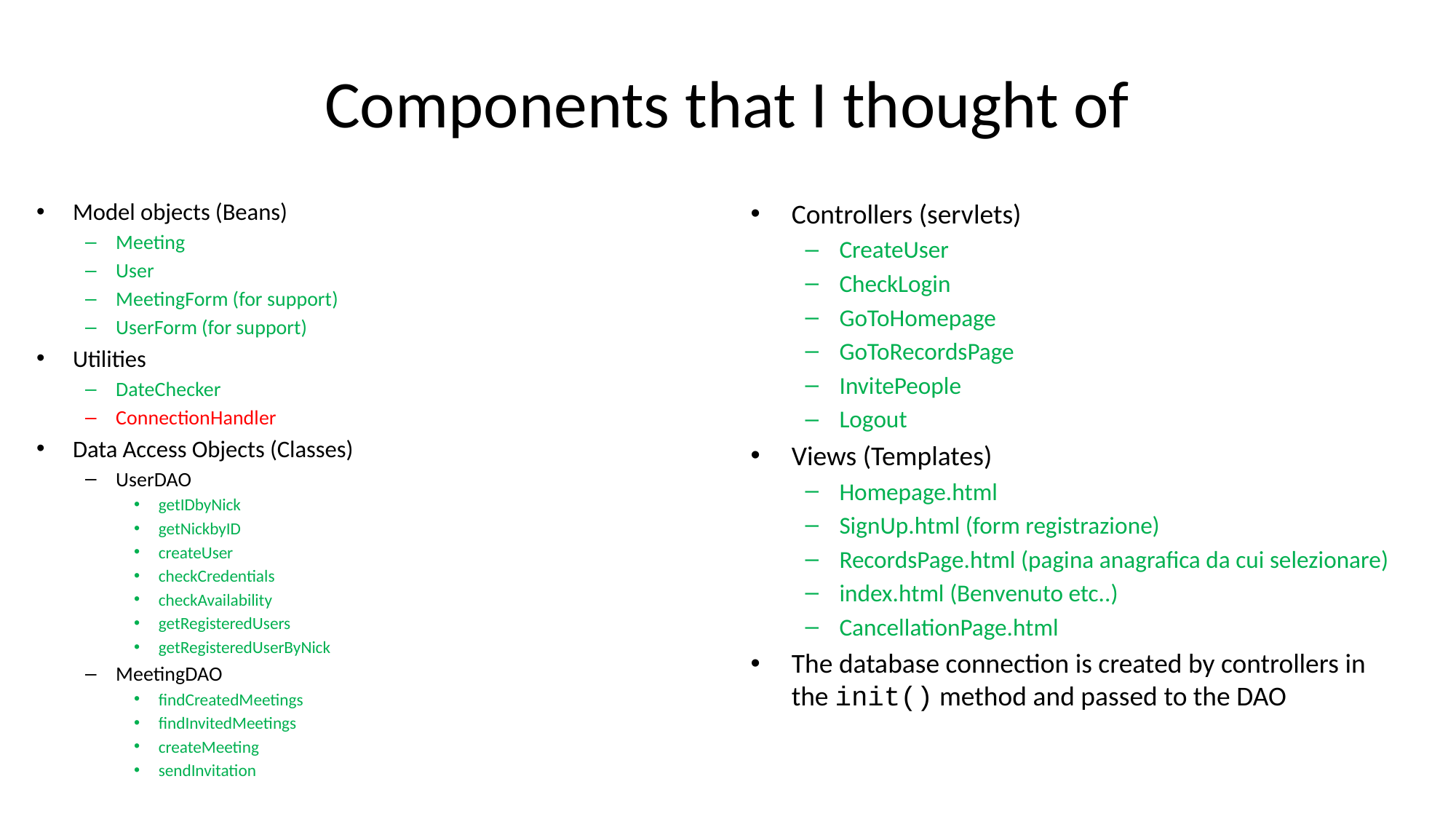

# Components that I thought of
Model objects (Beans)
Meeting
User
MeetingForm (for support)
UserForm (for support)
Utilities
DateChecker
ConnectionHandler
Data Access Objects (Classes)
UserDAO
getIDbyNick
getNickbyID
createUser
checkCredentials
checkAvailability
getRegisteredUsers
getRegisteredUserByNick
MeetingDAO
findCreatedMeetings
findInvitedMeetings
createMeeting
sendInvitation
Controllers (servlets)
CreateUser
CheckLogin
GoToHomepage
GoToRecordsPage
InvitePeople
Logout
Views (Templates)
Homepage.html
SignUp.html (form registrazione)
RecordsPage.html (pagina anagrafica da cui selezionare)
index.html (Benvenuto etc..)
CancellationPage.html
The database connection is created by controllers in the init() method and passed to the DAO